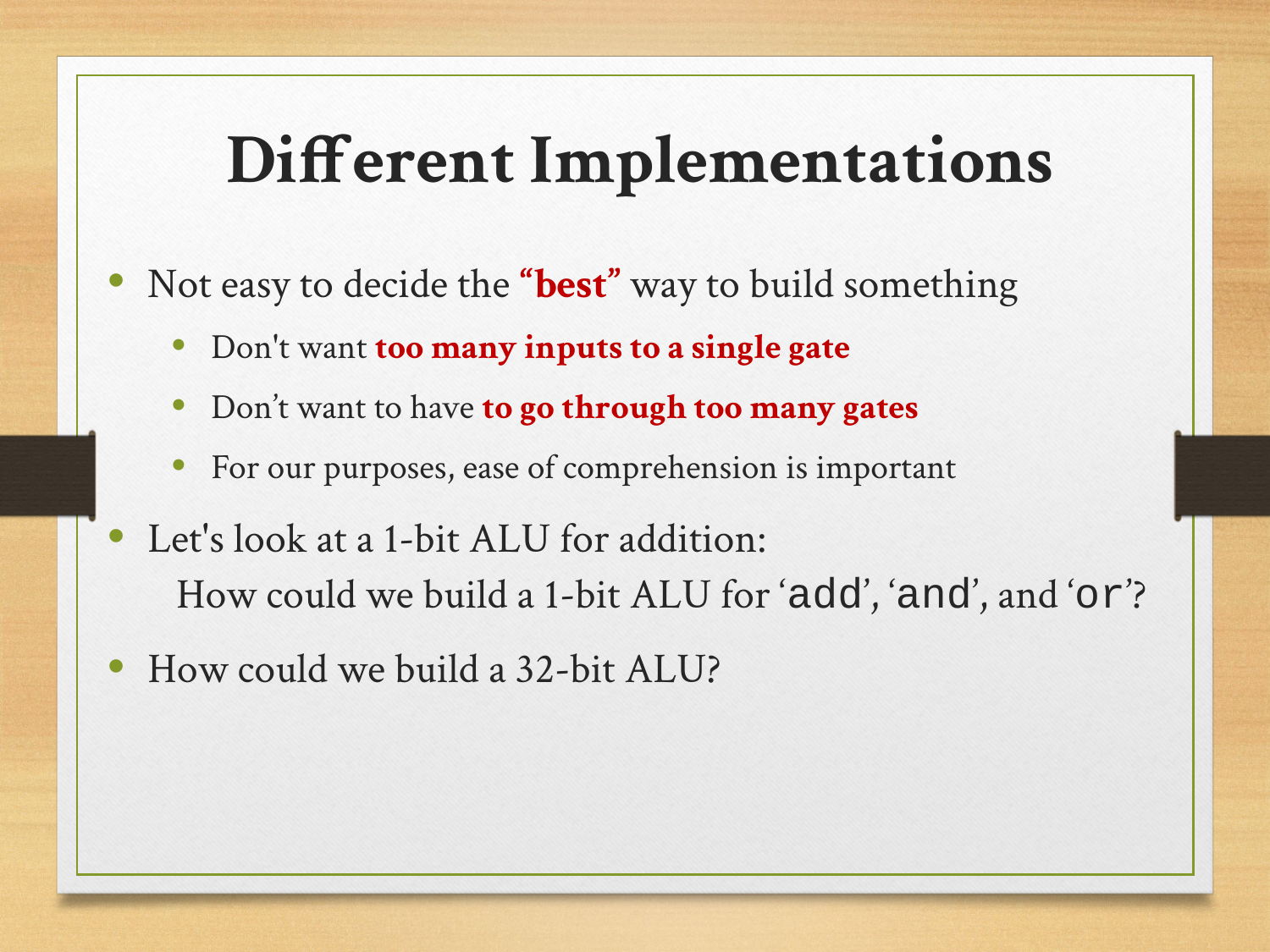

Different Implementations
Not easy to decide the “best” way to build something
Don't want too many inputs to a single gate
Don’t want to have to go through too many gates
For our purposes, ease of comprehension is important
Let's look at a 1-bit ALU for addition:
   How could we build a 1-bit ALU for ‘add’, ‘and’, and ‘or’?
How could we build a 32-bit ALU?